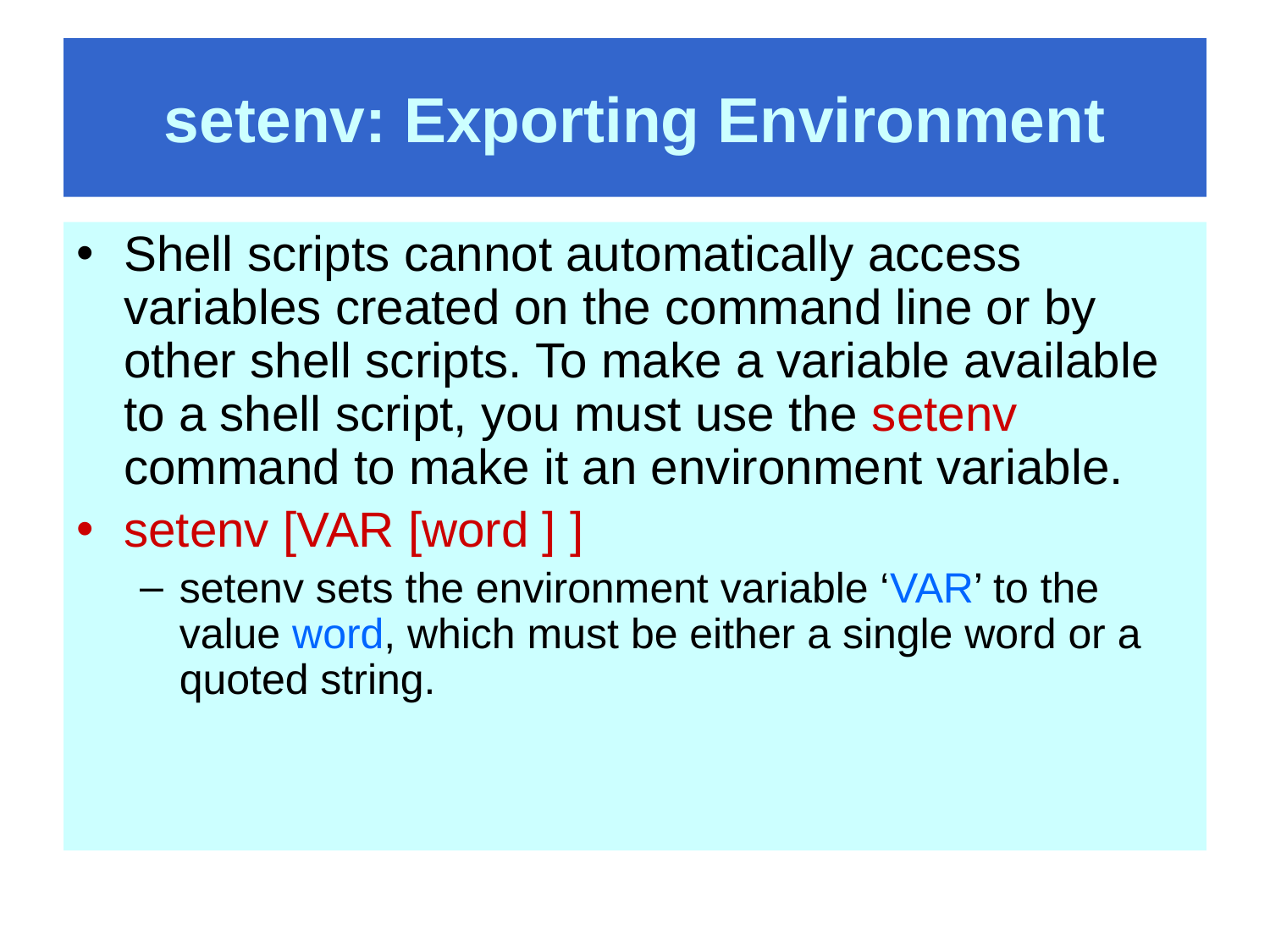

# setenv: Exporting Environment
Shell scripts cannot automatically access variables created on the command line or by other shell scripts. To make a variable available to a shell script, you must use the setenv command to make it an environment variable.
setenv [VAR [word ] ]
setenv sets the environment variable ‘VAR’ to the value word, which must be either a single word or a quoted string.